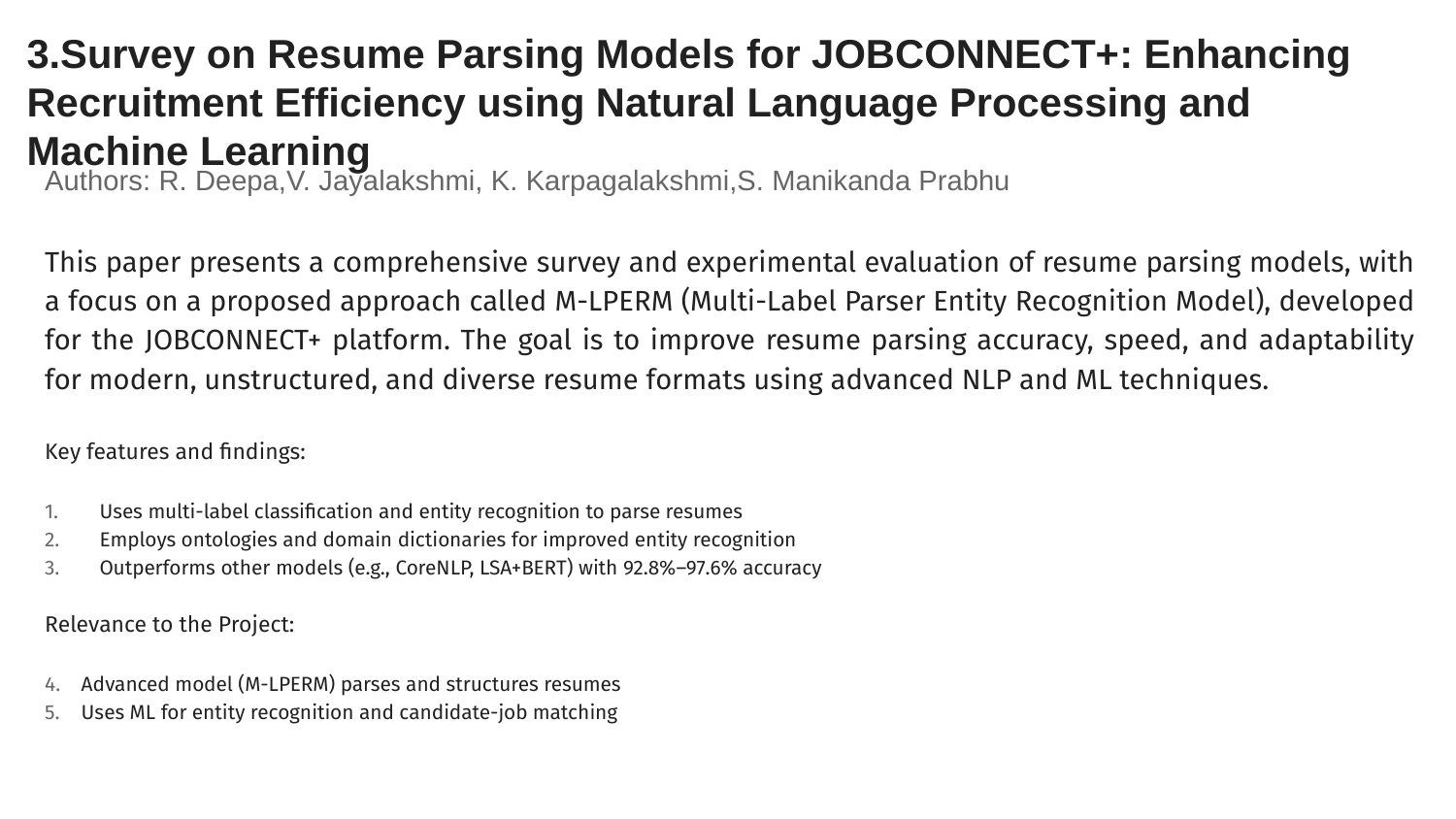

# 3.Survey on Resume Parsing Models for JOBCONNECT+: Enhancing Recruitment Efficiency using Natural Language Processing and Machine Learning
Authors: R. Deepa,V. Jayalakshmi, K. Karpagalakshmi,S. Manikanda Prabhu

This paper presents a comprehensive survey and experimental evaluation of resume parsing models, with a focus on a proposed approach called M-LPERM (Multi-Label Parser Entity Recognition Model), developed for the JOBCONNECT+ platform. The goal is to improve resume parsing accuracy, speed, and adaptability for modern, unstructured, and diverse resume formats using advanced NLP and ML techniques.

Key features and findings:

Uses multi-label classification and entity recognition to parse resumes
Employs ontologies and domain dictionaries for improved entity recognition
Outperforms other models (e.g., CoreNLP, LSA+BERT) with 92.8%–97.6% accuracy

Relevance to the Project:

Advanced model (M-LPERM) parses and structures resumes
Uses ML for entity recognition and candidate-job matching